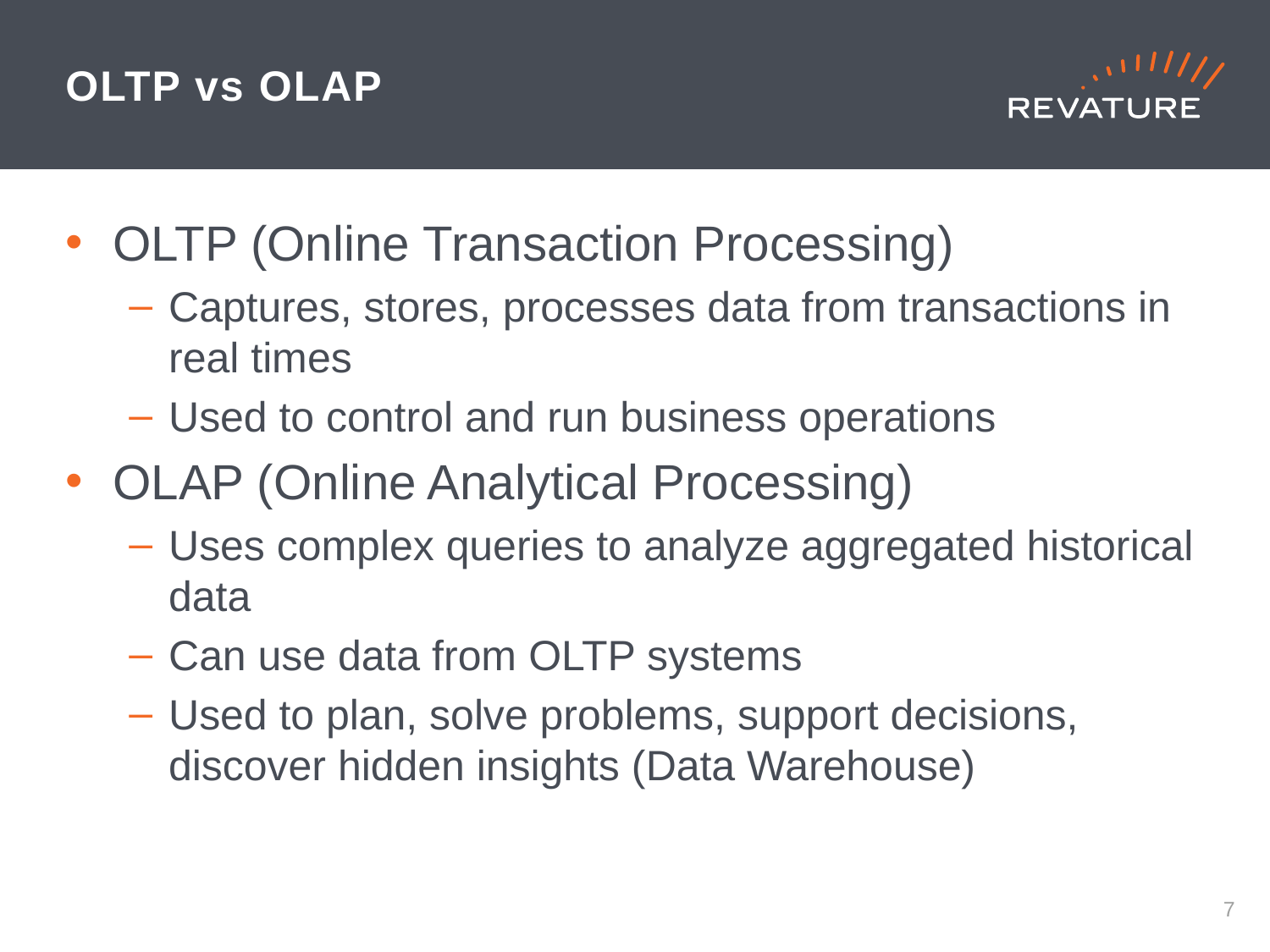

# OLTP vs OLAP
OLTP (Online Transaction Processing)
Captures, stores, processes data from transactions in real times
Used to control and run business operations
OLAP (Online Analytical Processing)
Uses complex queries to analyze aggregated historical data
Can use data from OLTP systems
Used to plan, solve problems, support decisions, discover hidden insights (Data Warehouse)
7